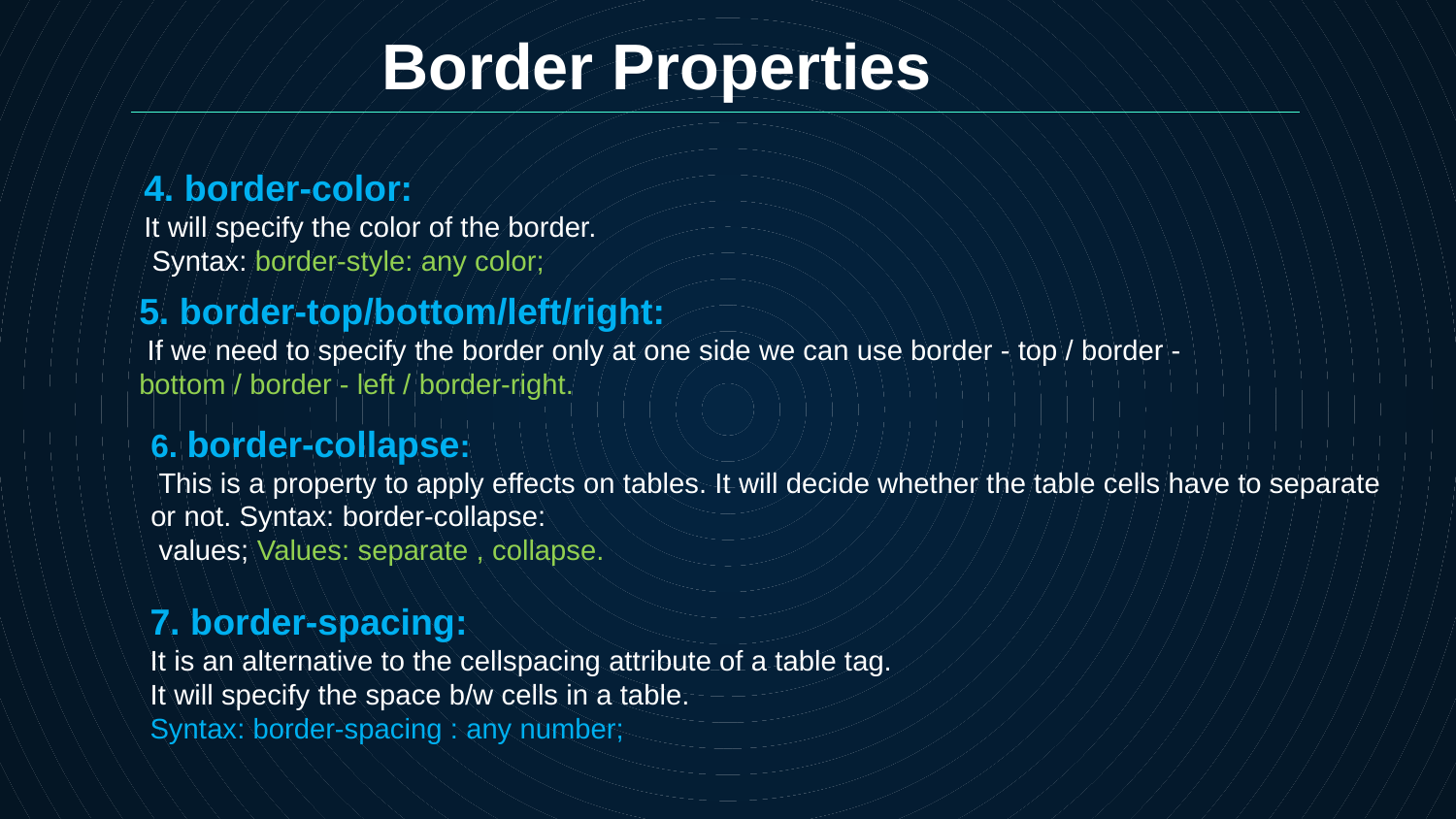

Border Properties
4. border-color:
It will specify the color of the border.
 Syntax: border-style: any color;
5. border-top/bottom/left/right:
 If we need to specify the border only at one side we can use border - top / border - bottom / border - left / border-right.
6. border-collapse:
 This is a property to apply effects on tables. It will decide whether the table cells have to separate or not. Syntax: border-collapse:
 values; Values: separate , collapse.
7. border-spacing:
It is an alternative to the cellspacing attribute of a table tag.
It will specify the space b/w cells in a table.
Syntax: border-spacing : any number;